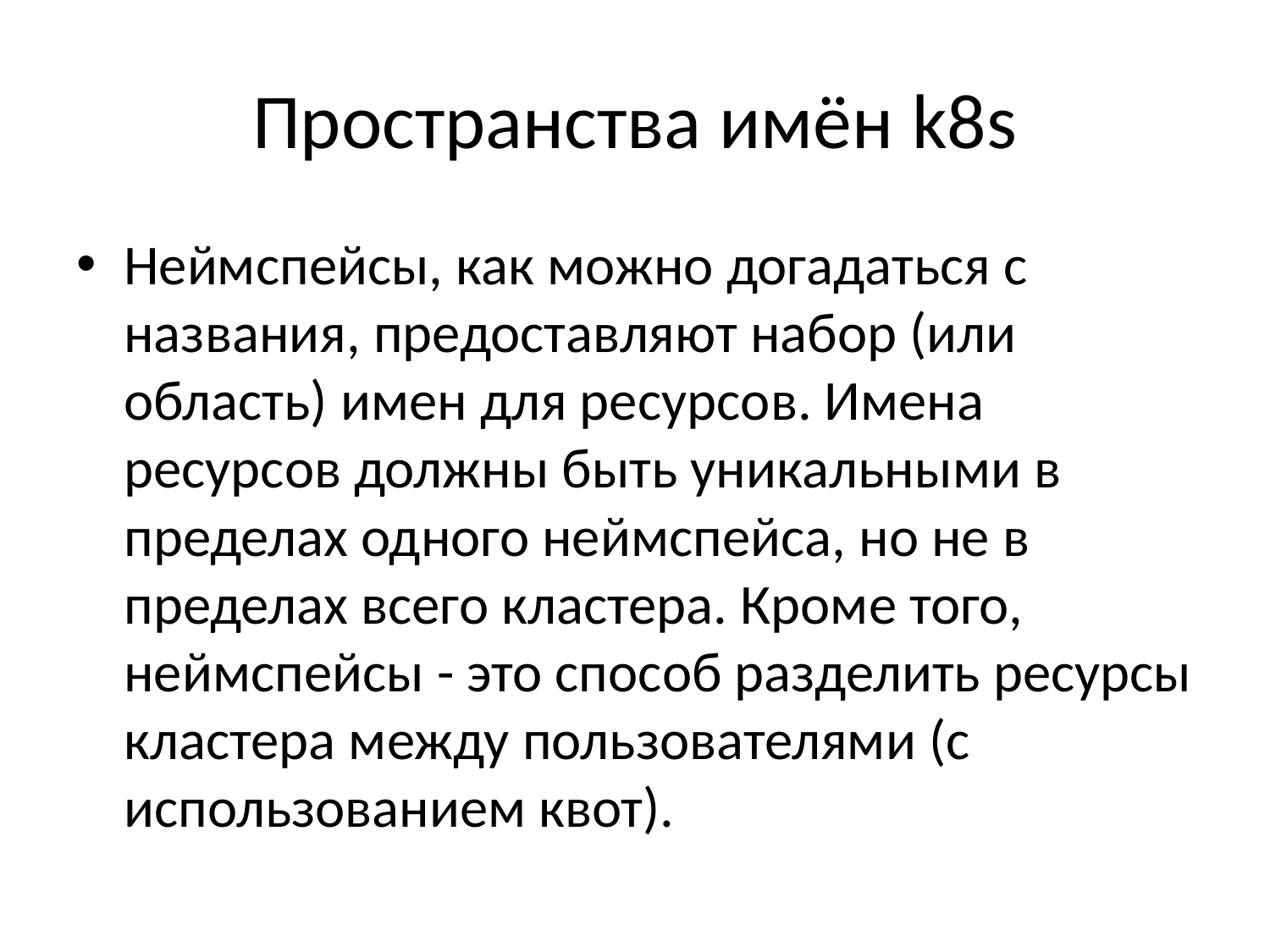

# Пространства имён k8s
Неймспейсы, как можно догадаться с названия, предоставляют набор (или область) имен для ресурсов. Имена ресурсов должны быть уникальными в пределах одного неймспейса, но не в пределах всего кластера. Кроме того, неймспейсы - это способ разделить ресурсы кластера между пользователями (с использованием квот).